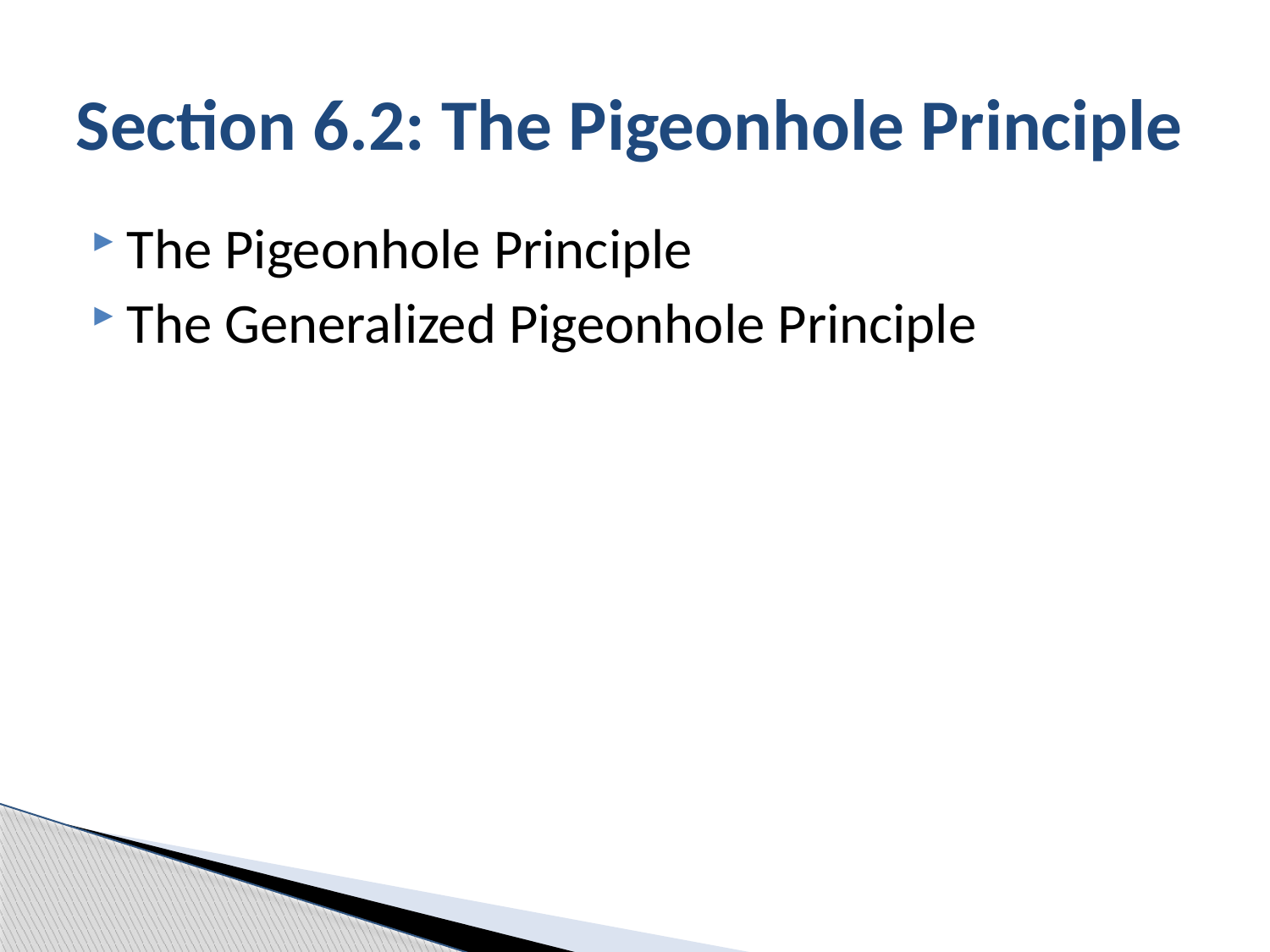

# Section 6.2: The Pigeonhole Principle
The Pigeonhole Principle
The Generalized Pigeonhole Principle